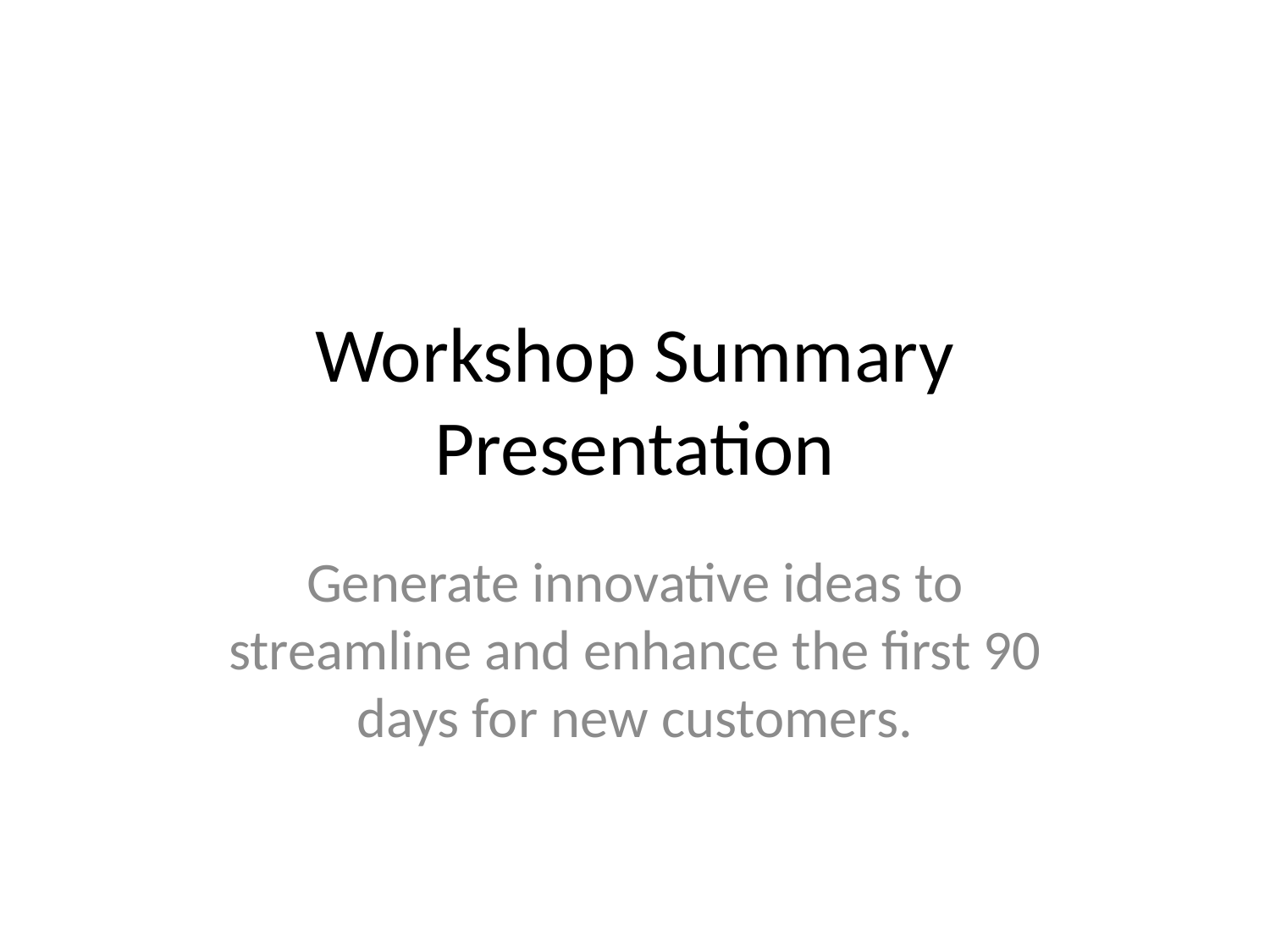

# Workshop Summary Presentation
Generate innovative ideas to streamline and enhance the first 90 days for new customers.